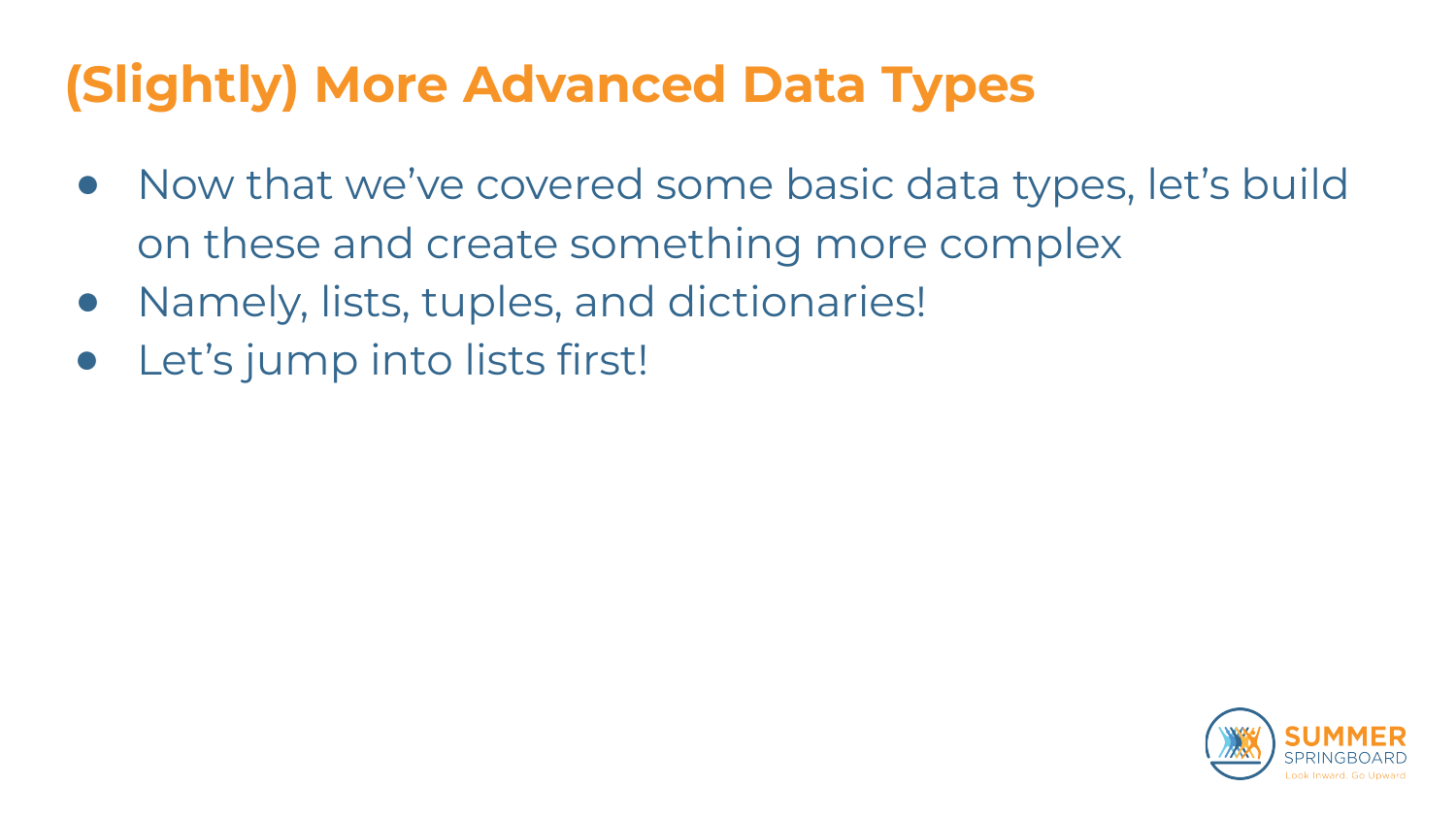

# (Slightly) More Advanced Data Types
Now that we’ve covered some basic data types, let’s build on these and create something more complex
Namely, lists, tuples, and dictionaries!
Let’s jump into lists first!